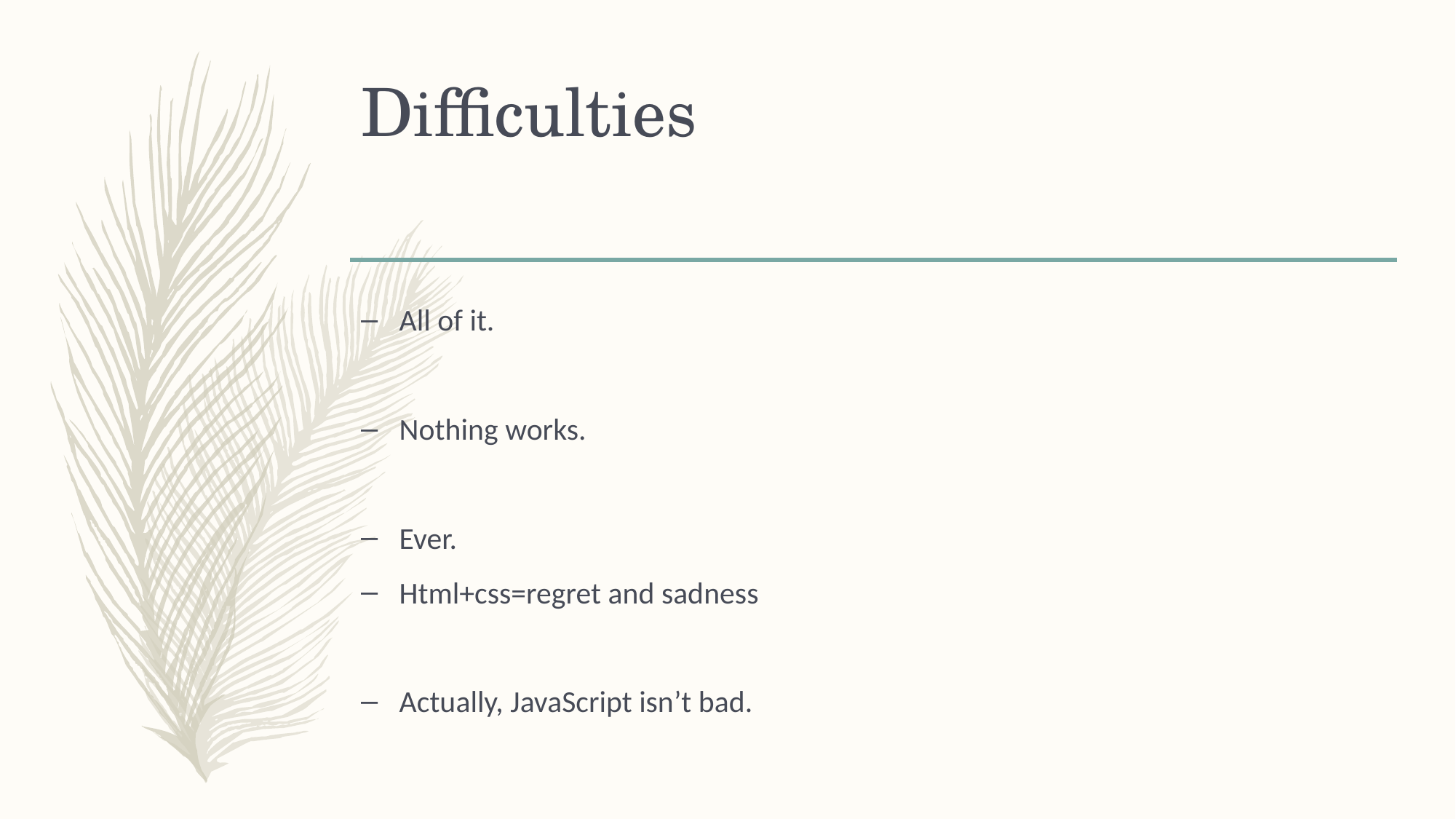

# Difficulties
All of it.

Nothing works.

Ever.
Html+css=regret and sadness

Actually, JavaScript isn’t bad.